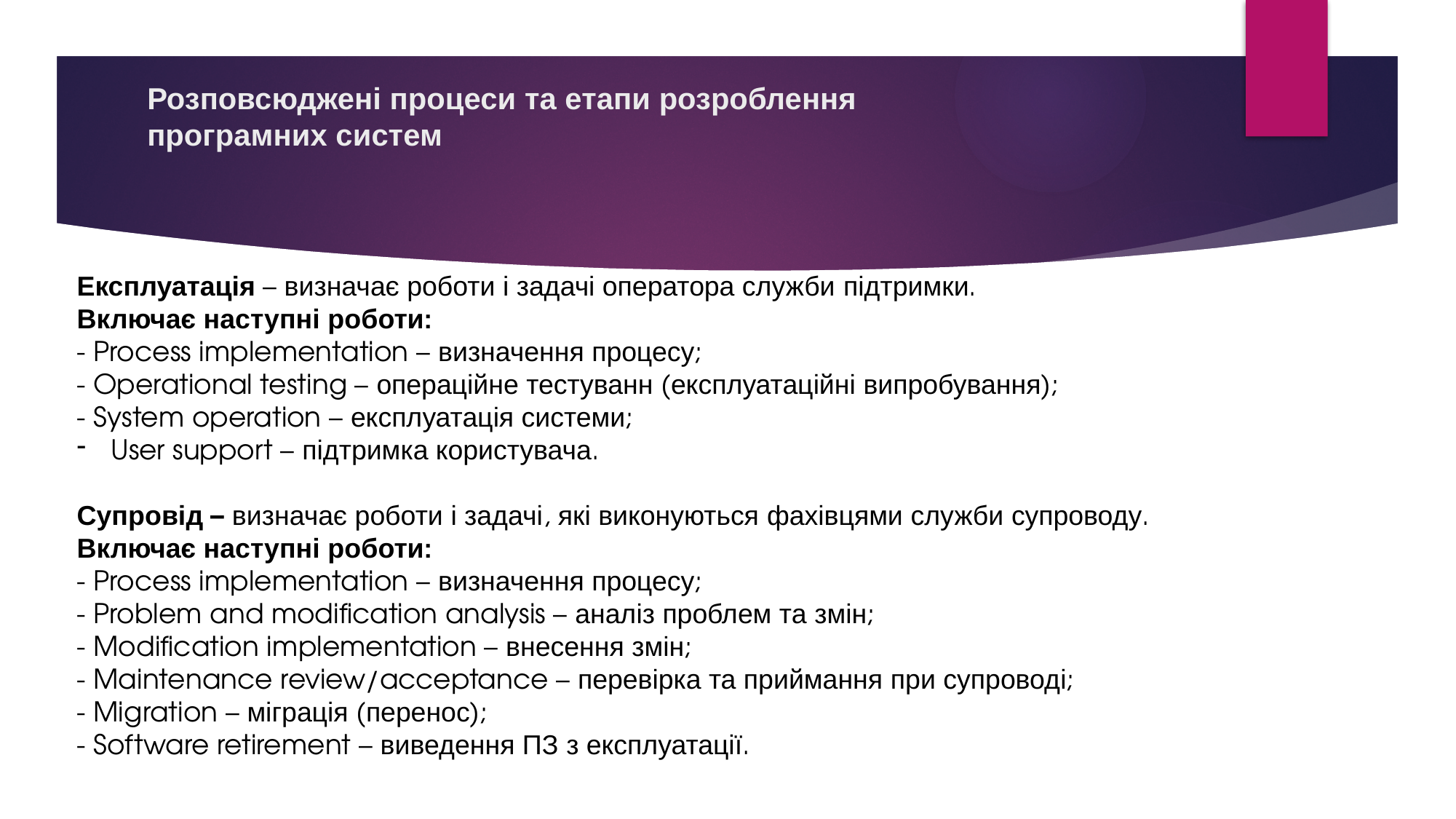

# Розповсюджені процеси та етапи розроблення програмних систем
Експлуатація – визначає роботи і задачі оператора служби підтримки.
Включає наступні роботи:
- Process implementation – визначення процесу;
- Operational testing – операційне тестуванн (експлуатаційні випробування);
- System operation – експлуатація системи;
User support – підтримка користувача.

Супровід – визначає роботи і задачі, які виконуються фахівцями служби супроводу.
Включає наступні роботи:
- Process implementation – визначення процесу;
- Problem and modification analysis – аналіз проблем та змін;
- Modification implementation – внесення змін;
- Maintenance review/acceptance – перевірка та приймання при супроводі;
- Migration – міграція (перенос);
- Software retirement – виведення ПЗ з експлуатації.